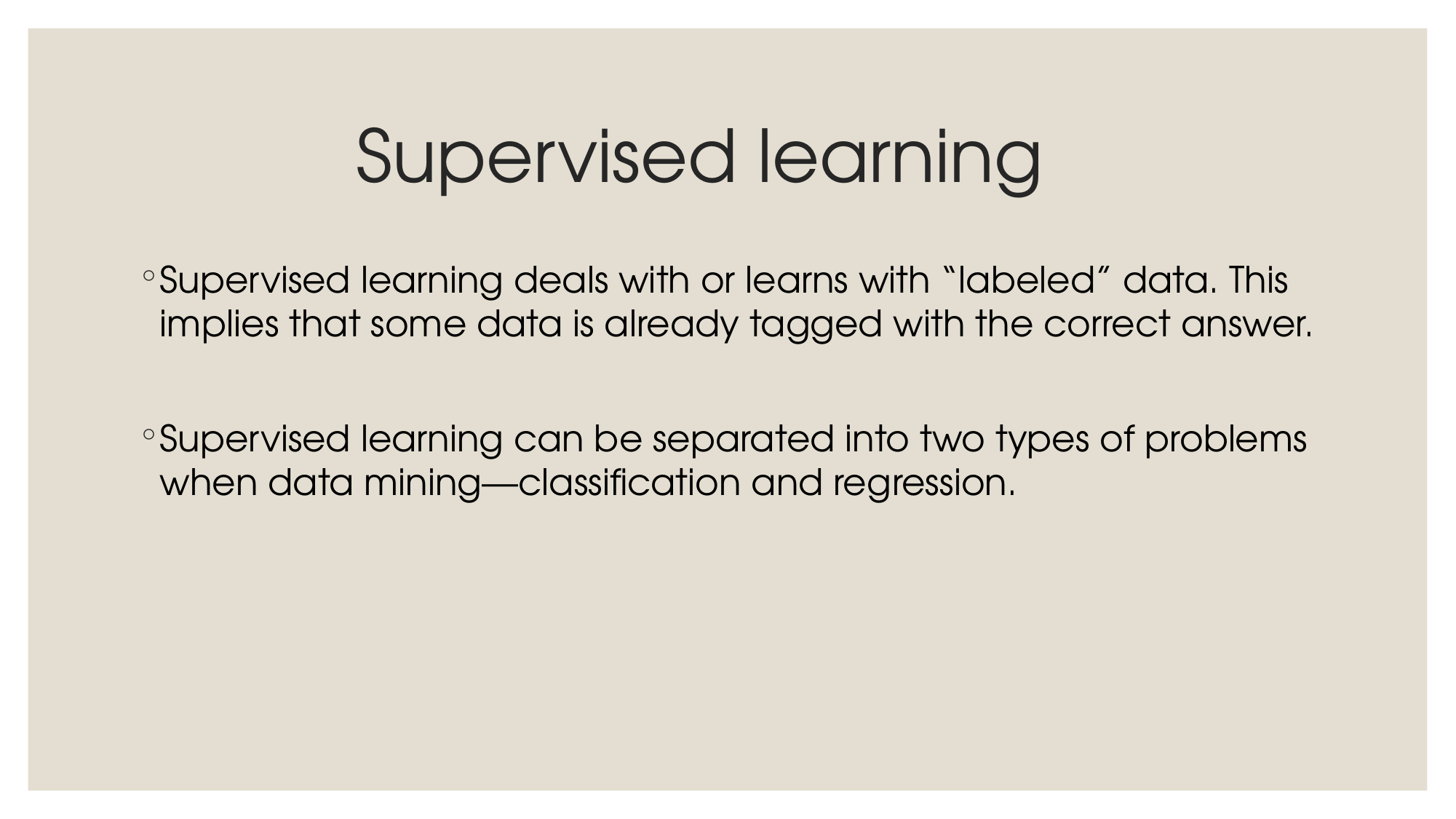

# Supervised learning
Supervised learning deals with or learns with “labeled” data. This implies that some data is already tagged with the correct answer.

Supervised learning can be separated into two types of problems when data mining—classification and regression.